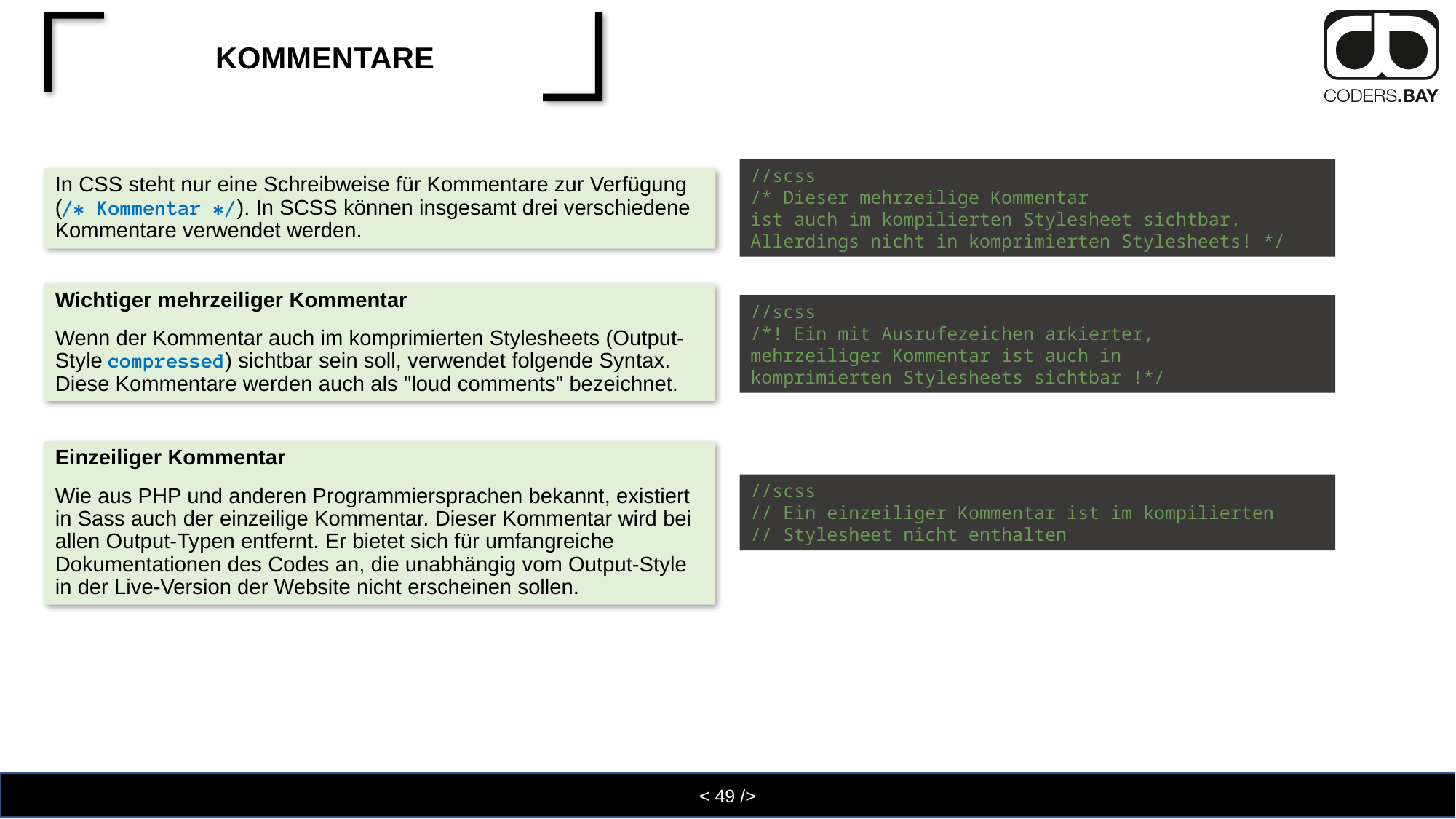

# Kommentare
//scss
/* Dieser mehrzeilige Kommentar
ist auch im kompilierten Stylesheet sichtbar.
Allerdings nicht in komprimierten Stylesheets! */
In CSS steht nur eine Schreibweise für Kommentare zur Verfügung (/* Kommentar */). In SCSS können insgesamt drei verschiedene Kommentare verwendet werden.
Wichtiger mehrzeiliger Kommentar
Wenn der Kommentar auch im komprimierten Stylesheets (Output-Style compressed) sichtbar sein soll, verwendet folgende Syntax. Diese Kommentare werden auch als "loud comments" bezeichnet.
//scss
/*! Ein mit Ausrufezeichen arkierter,
mehrzeiliger Kommentar ist auch in
komprimierten Stylesheets sichtbar !*/
Einzeiliger Kommentar
Wie aus PHP und anderen Programmiersprachen bekannt, existiert in Sass auch der einzeilige Kommentar. Dieser Kommentar wird bei allen Output-Typen entfernt. Er bietet sich für umfangreiche Dokumentationen des Codes an, die unabhängig vom Output-Style in der Live-Version der Website nicht erscheinen sollen.
//scss
// Ein einzeiliger Kommentar ist im kompilierten
// Stylesheet nicht enthalten